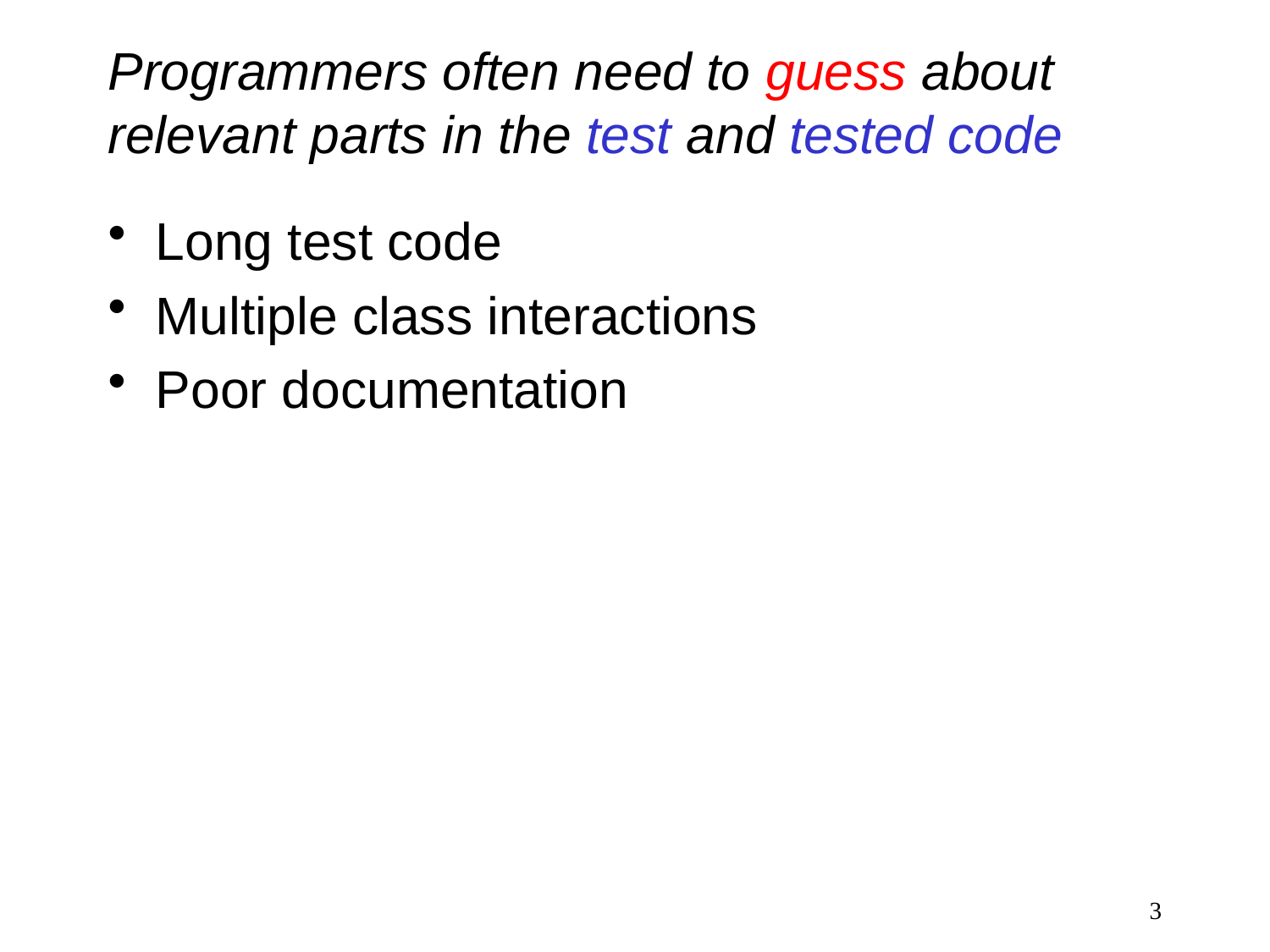

# Programmers often need to guess about relevant parts in the test and tested code
Long test code
Multiple class interactions
Poor documentation

3